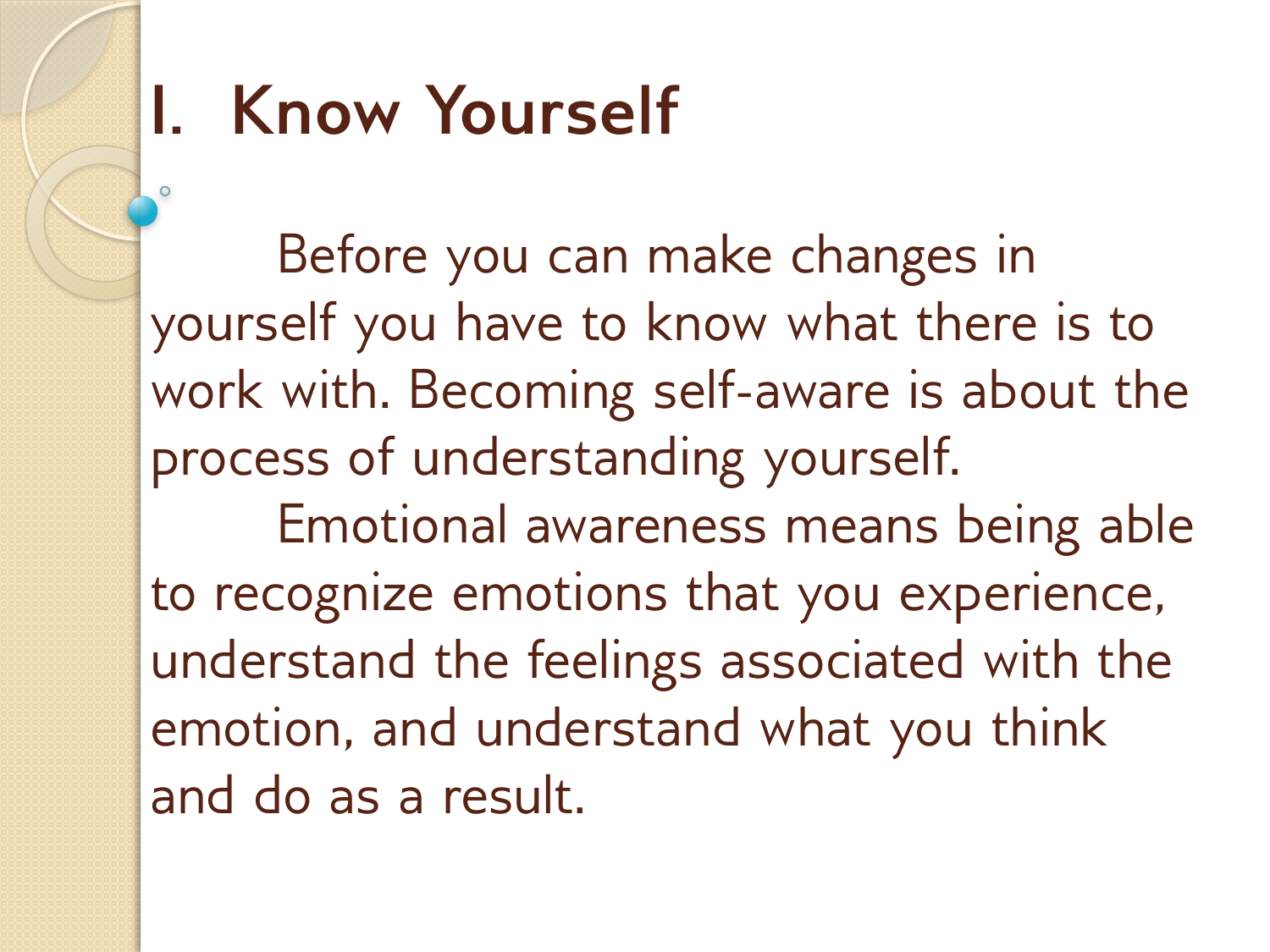

# I.  Know Yourself Before you can make changes in yourself you have to know what there is to work with. Becoming self-aware is about the process of understanding yourself. Emotional awareness means being able to recognize emotions that you experience, understand the feelings associated with the emotion, and understand what you think and do as a result.